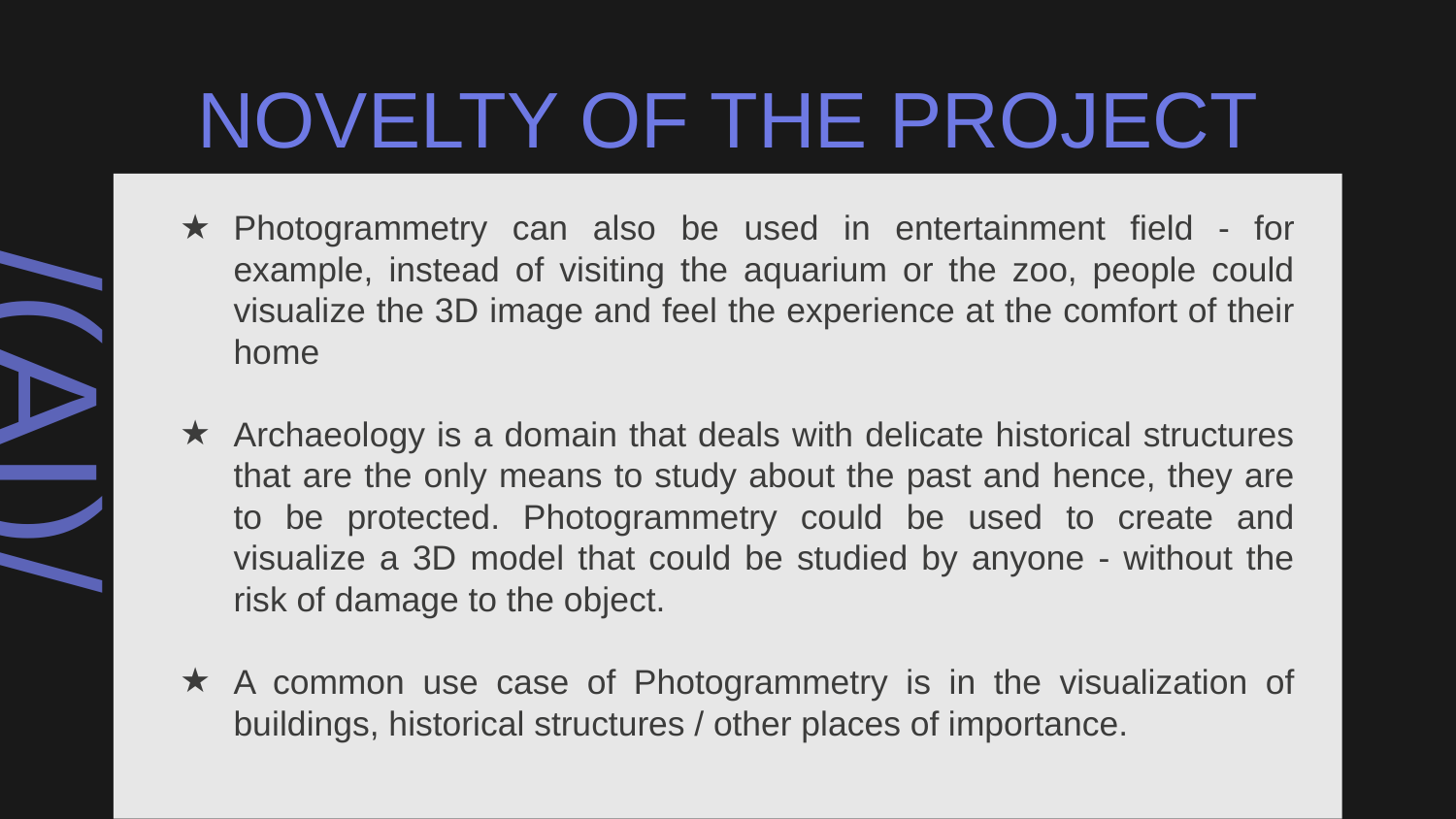

# NOVELTY OF THE PROJECT
Photogrammetry can also be used in entertainment field - for example, instead of visiting the aquarium or the zoo, people could visualize the 3D image and feel the experience at the comfort of their home

Archaeology is a domain that deals with delicate historical structures that are the only means to study about the past and hence, they are to be protected. Photogrammetry could be used to create and visualize a 3D model that could be studied by anyone - without the risk of damage to the object.

A common use case of Photogrammetry is in the visualization of buildings, historical structures / other places of importance.